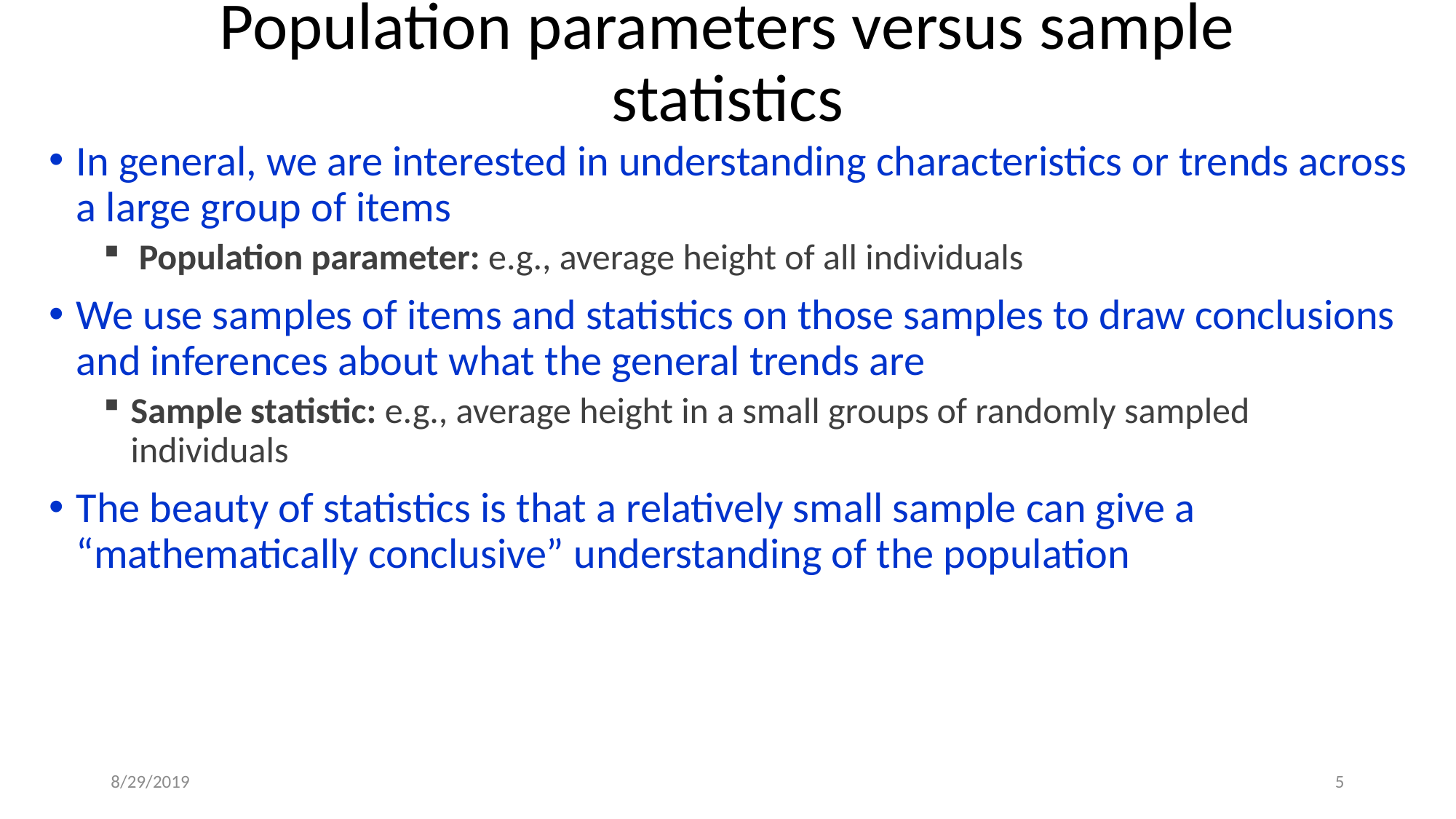

# Population parameters versus sample statistics
In general, we are interested in understanding characteristics or trends across a large group of items
 Population parameter: e.g., average height of all individuals
We use samples of items and statistics on those samples to draw conclusions and inferences about what the general trends are
Sample statistic: e.g., average height in a small groups of randomly sampled individuals
The beauty of statistics is that a relatively small sample can give a “mathematically conclusive” understanding of the population
8/29/2019
5